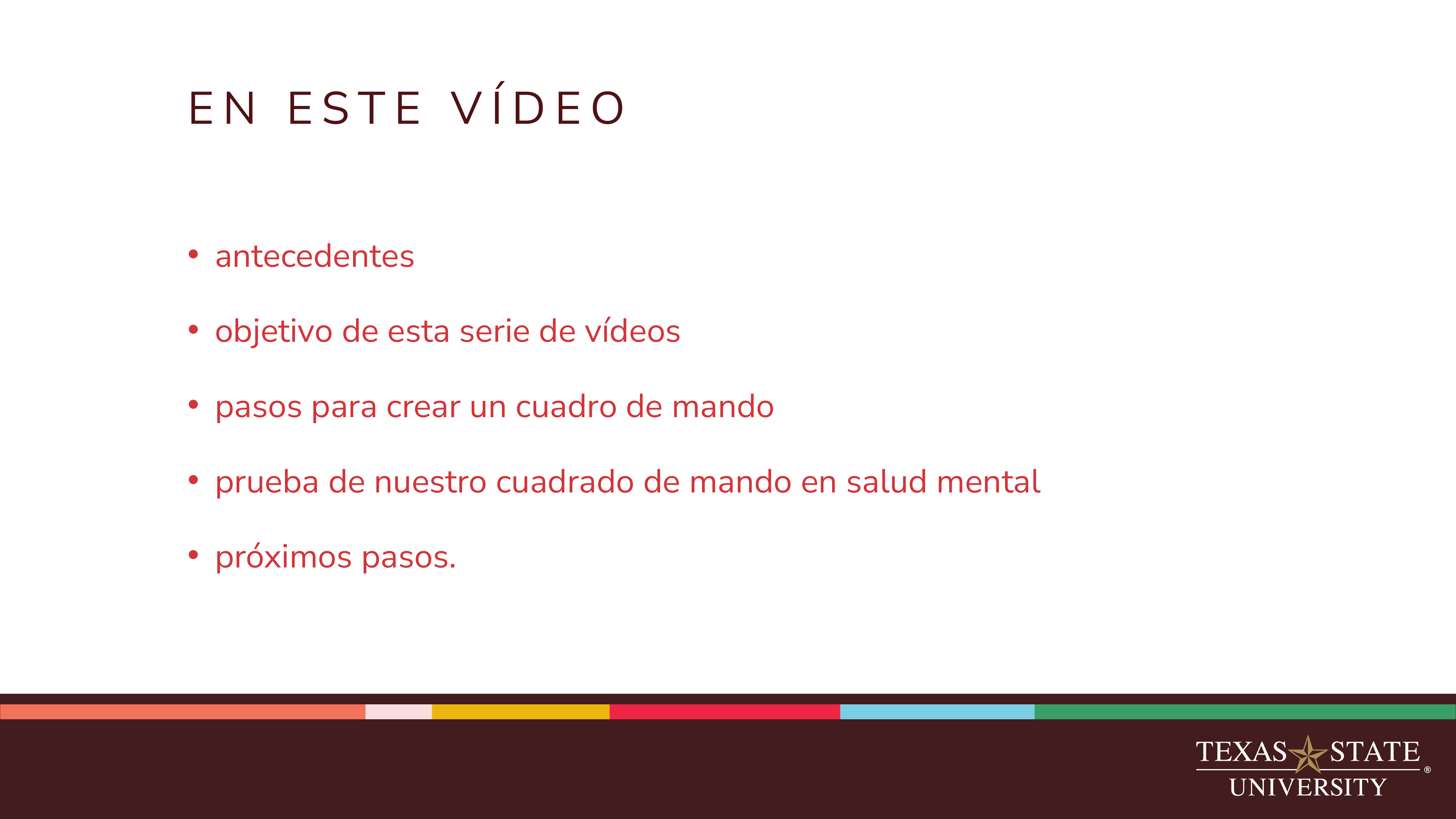

# EN ESTE VÍDEO
antecedentes
objetivo de esta serie de vídeos
pasos para crear un cuadro de mando
prueba de nuestro cuadrado de mando en salud mental
próximos pasos.